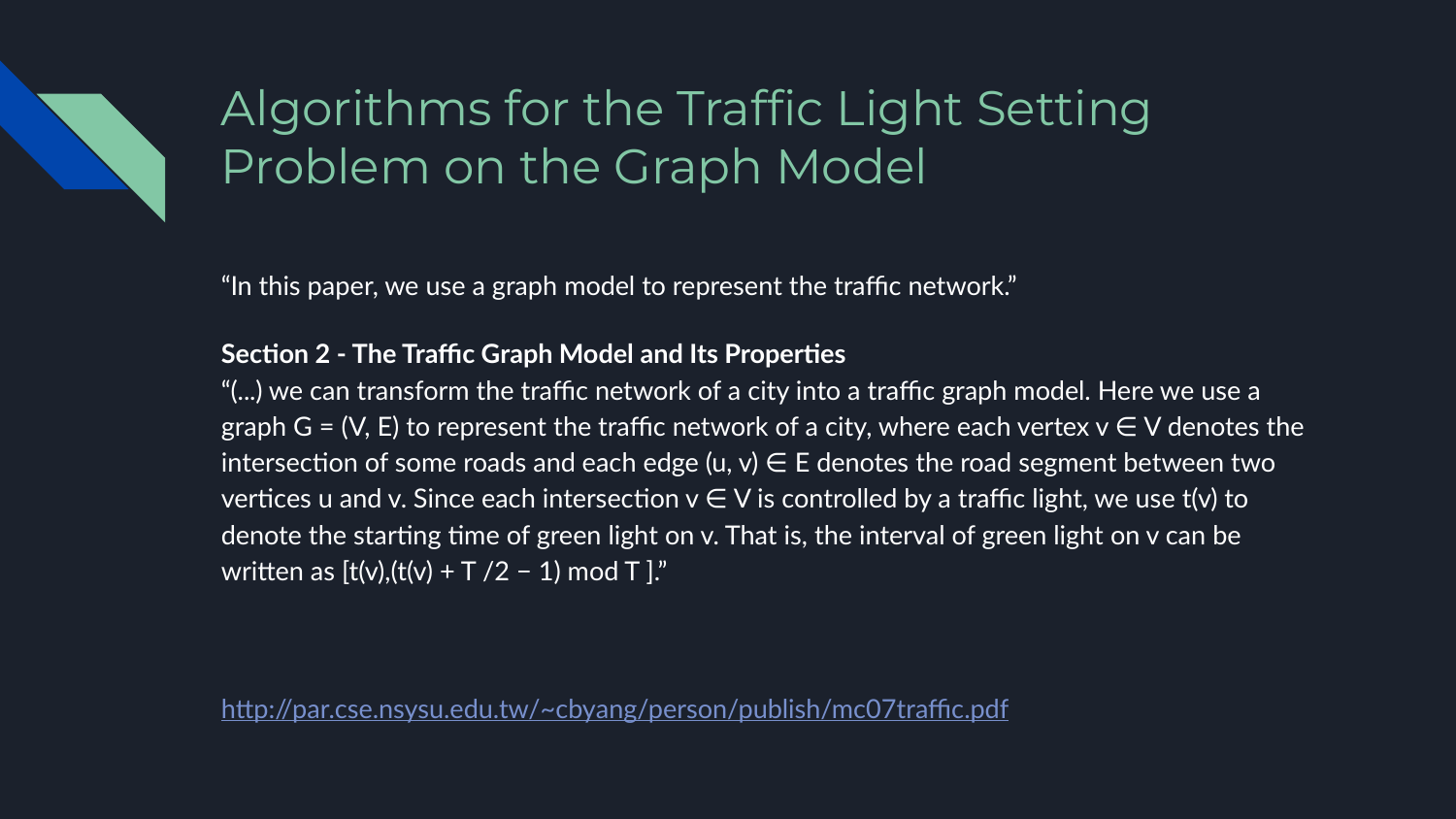

# Algorithms for the Traffic Light Setting Problem on the Graph Model

“In this paper, we use a graph model to represent the traffic network.”
Section 2 - The Traffic Graph Model and Its Properties
“(...) we can transform the traffic network of a city into a traffic graph model. Here we use a graph G = (V, E) to represent the traffic network of a city, where each vertex v ∈ V denotes the intersection of some roads and each edge (u, v) ∈ E denotes the road segment between two vertices u and v. Since each intersection v ∈ V is controlled by a traffic light, we use t(v) to denote the starting time of green light on v. That is, the interval of green light on v can be written as [t(v),(t(v) + T /2 − 1) mod T ].”

http://par.cse.nsysu.edu.tw/~cbyang/person/publish/mc07traffic.pdf